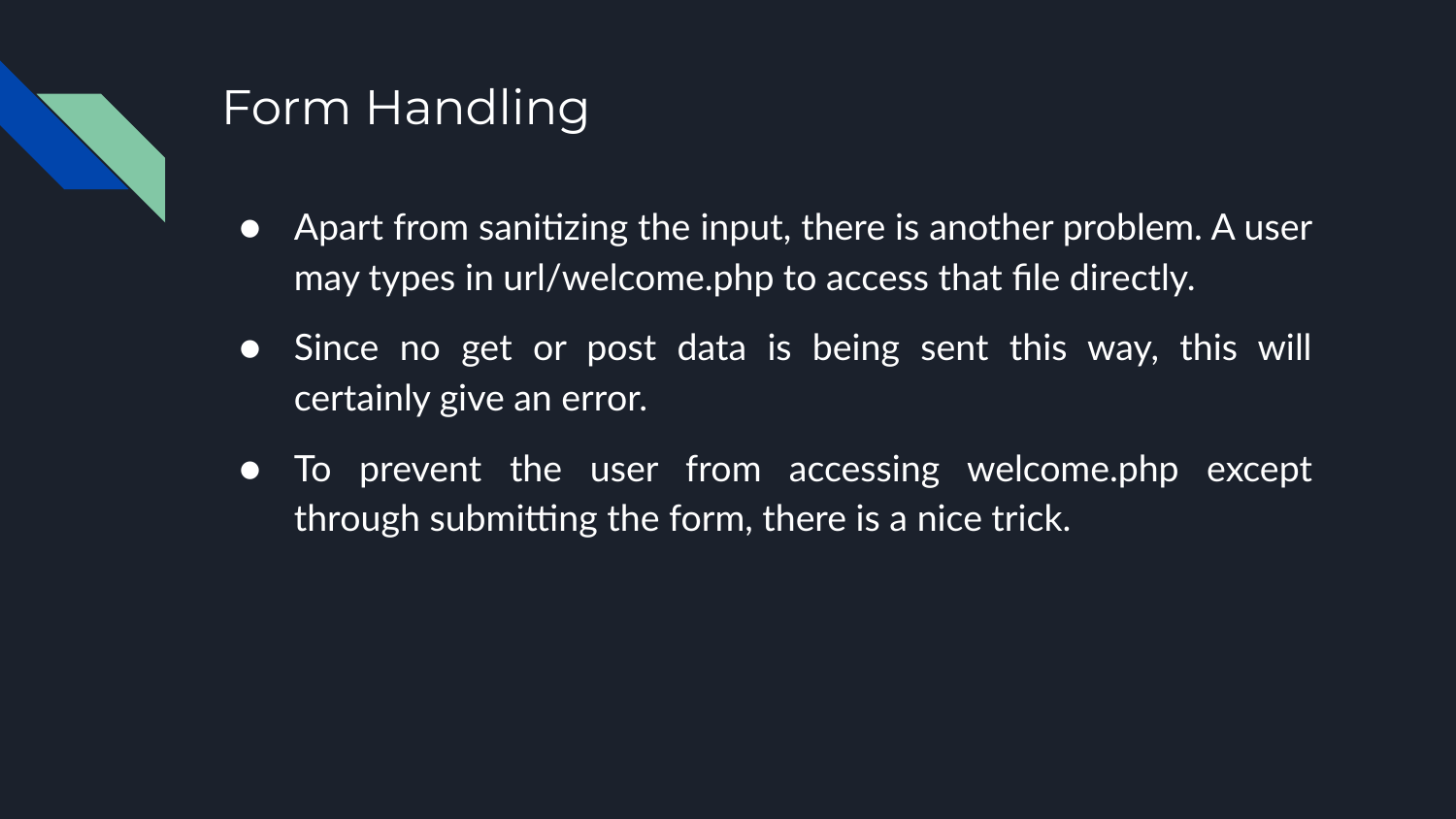

# Form Handling

Apart from sanitizing the input, there is another problem. A user may types in url/welcome.php to access that file directly.
Since no get or post data is being sent this way, this will certainly give an error.
To prevent the user from accessing welcome.php except through submitting the form, there is a nice trick.